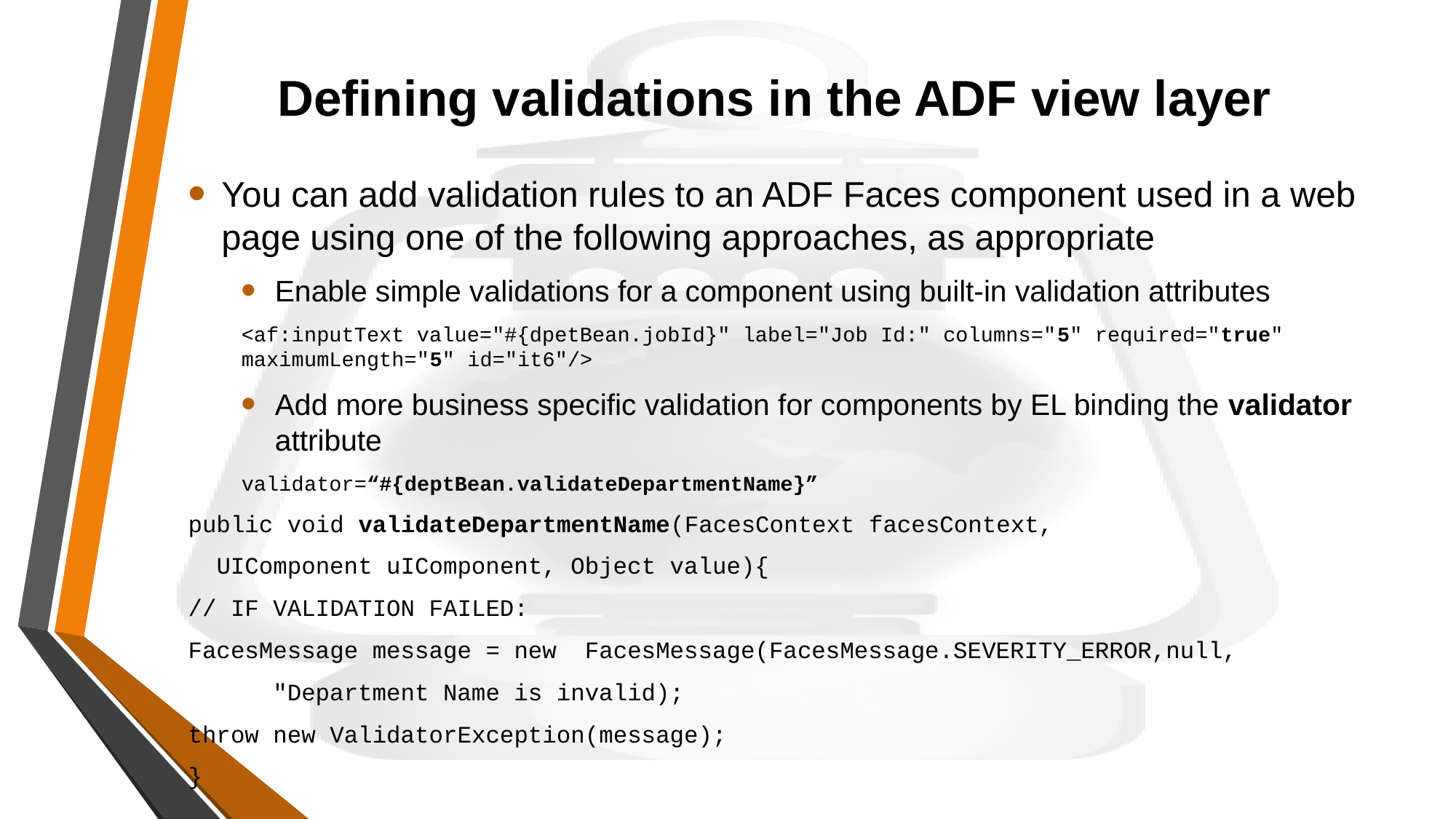

# Defining validations in the ADF view layer
You can add validation rules to an ADF Faces component used in a web page using one of the following approaches, as appropriate
Enable simple validations for a component using built-in validation attributes
<af:inputText value="#{dpetBean.jobId}" label="Job Id:" columns="5" required="true" maximumLength="5" id="it6"/>
Add more business specific validation for components by EL binding the validator attribute
validator=“#{deptBean.validateDepartmentName}”
public void validateDepartmentName(FacesContext facesContext,
  UIComponent uIComponent, Object value){
// IF VALIDATION FAILED:
FacesMessage message = new  FacesMessage(FacesMessage.SEVERITY_ERROR,null,
      "Department Name is invalid);
throw new ValidatorException(message);
}